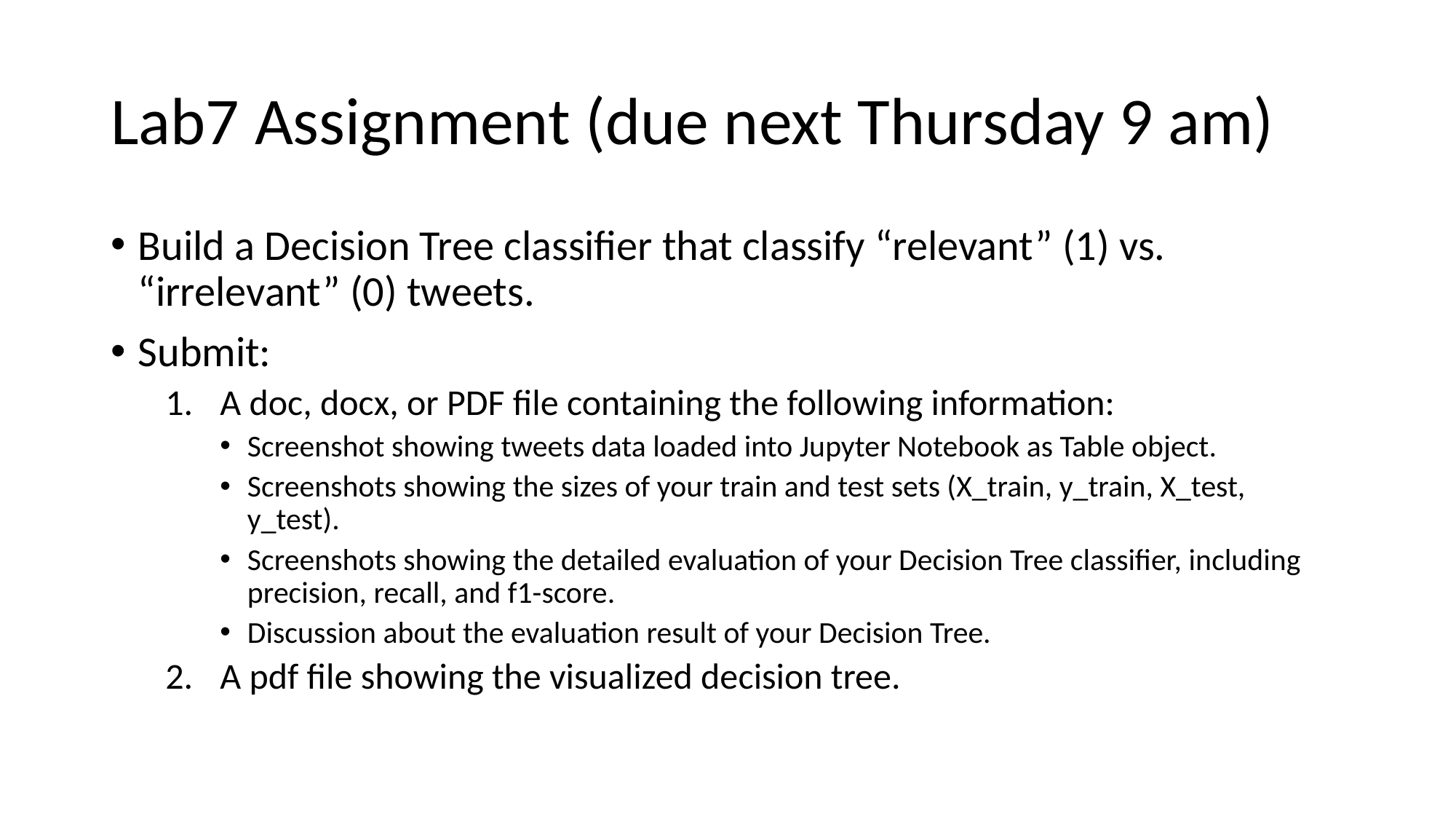

# Lab7 Assignment (due next Thursday 9 am)
Build a Decision Tree classifier that classify “relevant” (1) vs. “irrelevant” (0) tweets.
Submit:
A doc, docx, or PDF file containing the following information:
Screenshot showing tweets data loaded into Jupyter Notebook as Table object.
Screenshots showing the sizes of your train and test sets (X_train, y_train, X_test, y_test).
Screenshots showing the detailed evaluation of your Decision Tree classifier, including precision, recall, and f1-score.
Discussion about the evaluation result of your Decision Tree.
A pdf file showing the visualized decision tree.